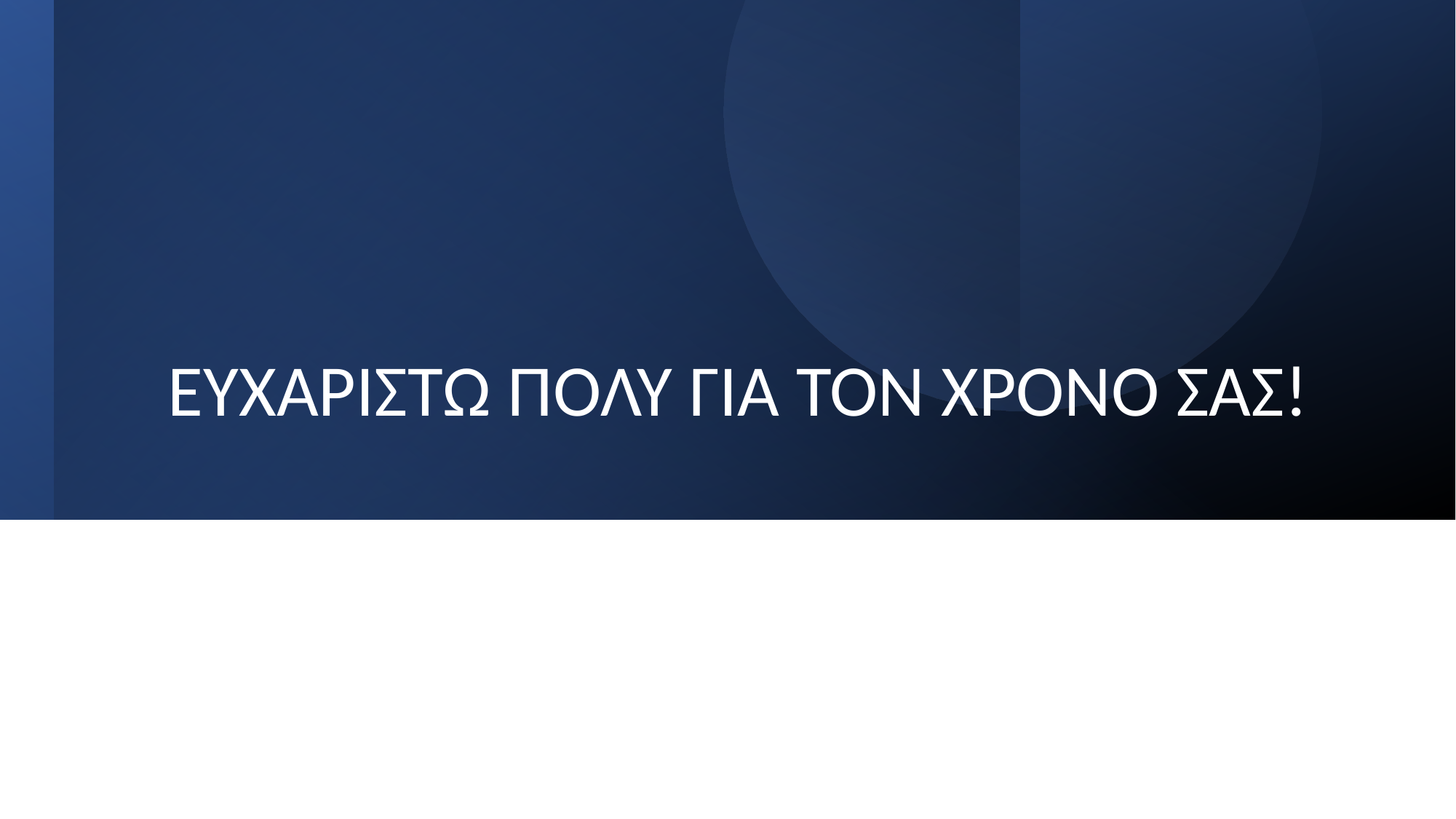

# ΕΥΧΑΡΙΣΤΩ ΠΟΛΎ ΓΙΑ ΤΟΝ ΧΡΟΝΟ ΣΑΣ!